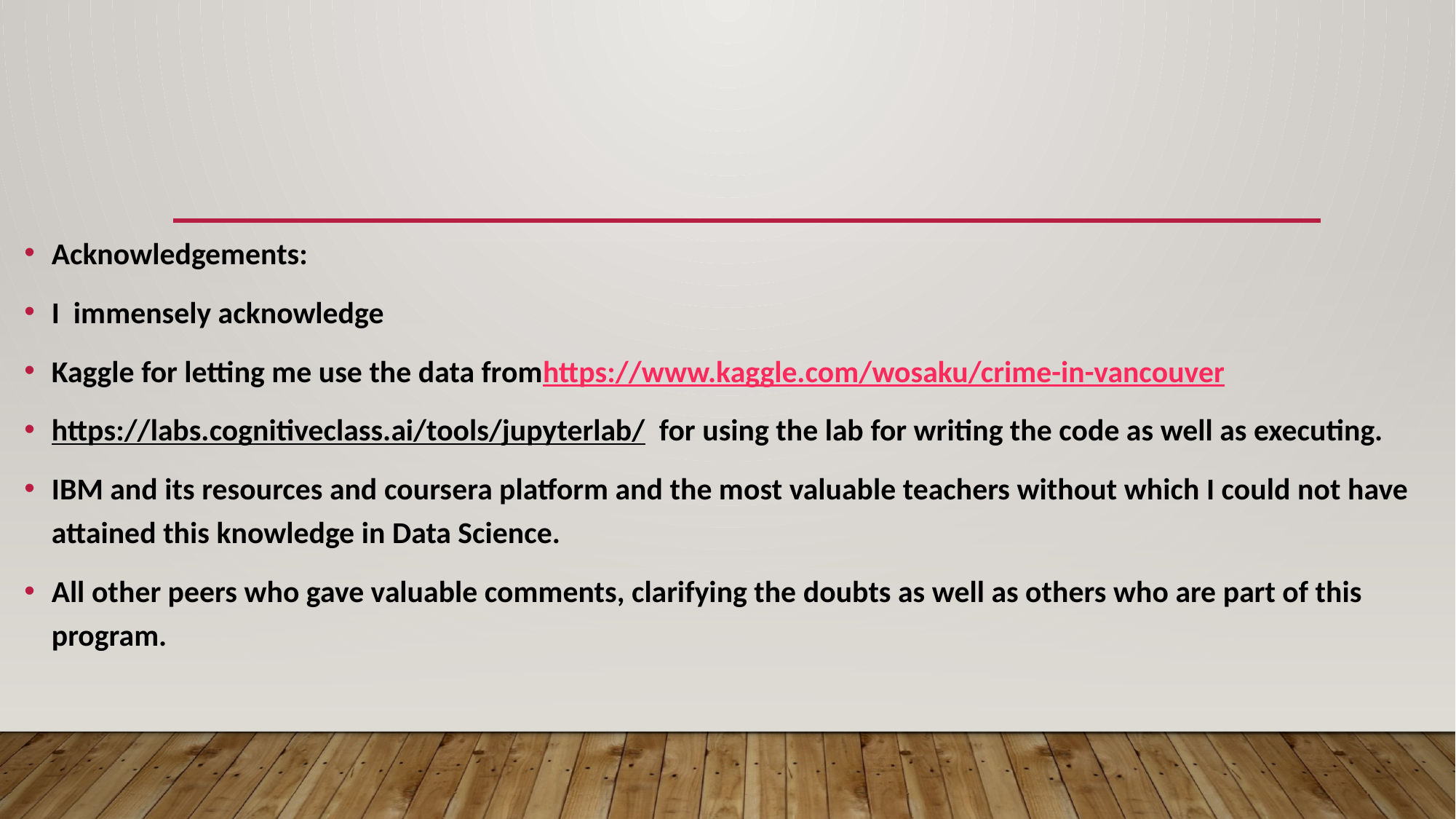

#
Acknowledgements:
I  immensely acknowledge
Kaggle for letting me use the data fromhttps://www.kaggle.com/wosaku/crime-in-vancouver
https://labs.cognitiveclass.ai/tools/jupyterlab/  for using the lab for writing the code as well as executing.
IBM and its resources and coursera platform and the most valuable teachers without which I could not have attained this knowledge in Data Science.
All other peers who gave valuable comments, clarifying the doubts as well as others who are part of this program.